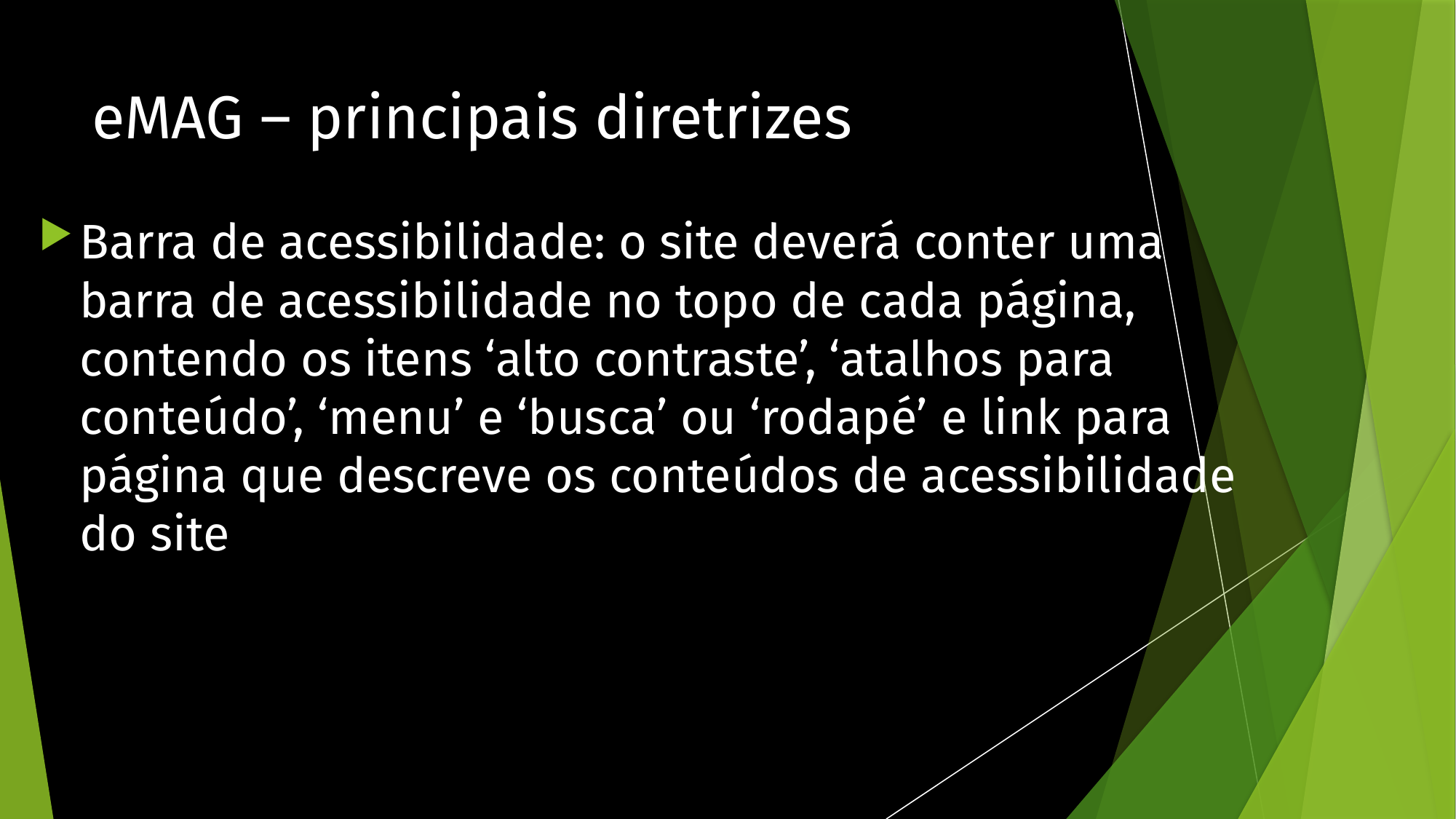

# eMAG – principais diretrizes
Barra de acessibilidade: o site deverá conter uma barra de acessibilidade no topo de cada página, contendo os itens ‘alto contraste’, ‘atalhos para conteúdo’, ‘menu’ e ‘busca’ ou ‘rodapé’ e link para página que descreve os conteúdos de acessibilidade do site